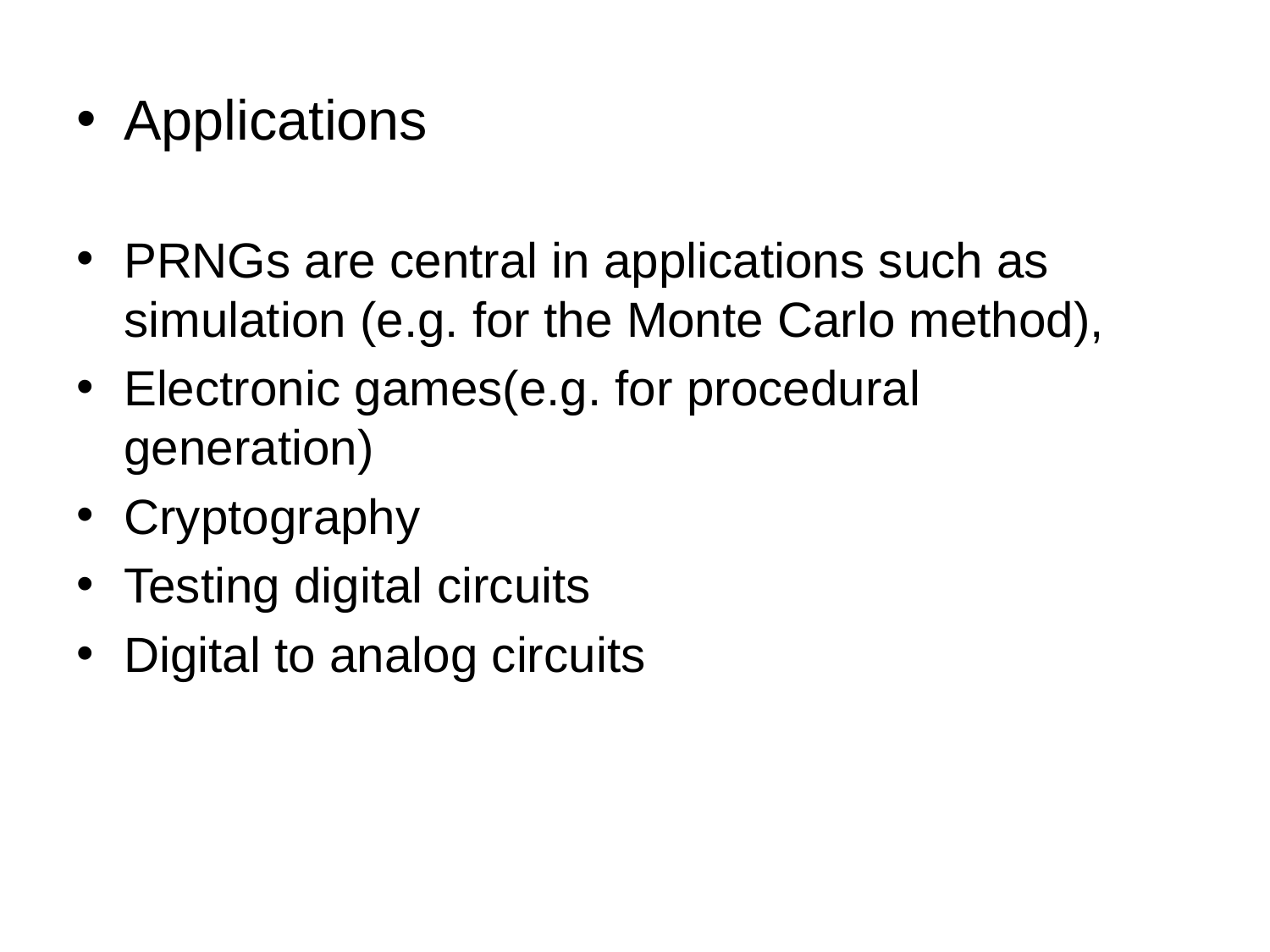

# Applications
PRNGs are central in applications such as simulation (e.g. for the Monte Carlo method),
Electronic games(e.g. for procedural generation)
Cryptography
Testing digital circuits
Digital to analog circuits